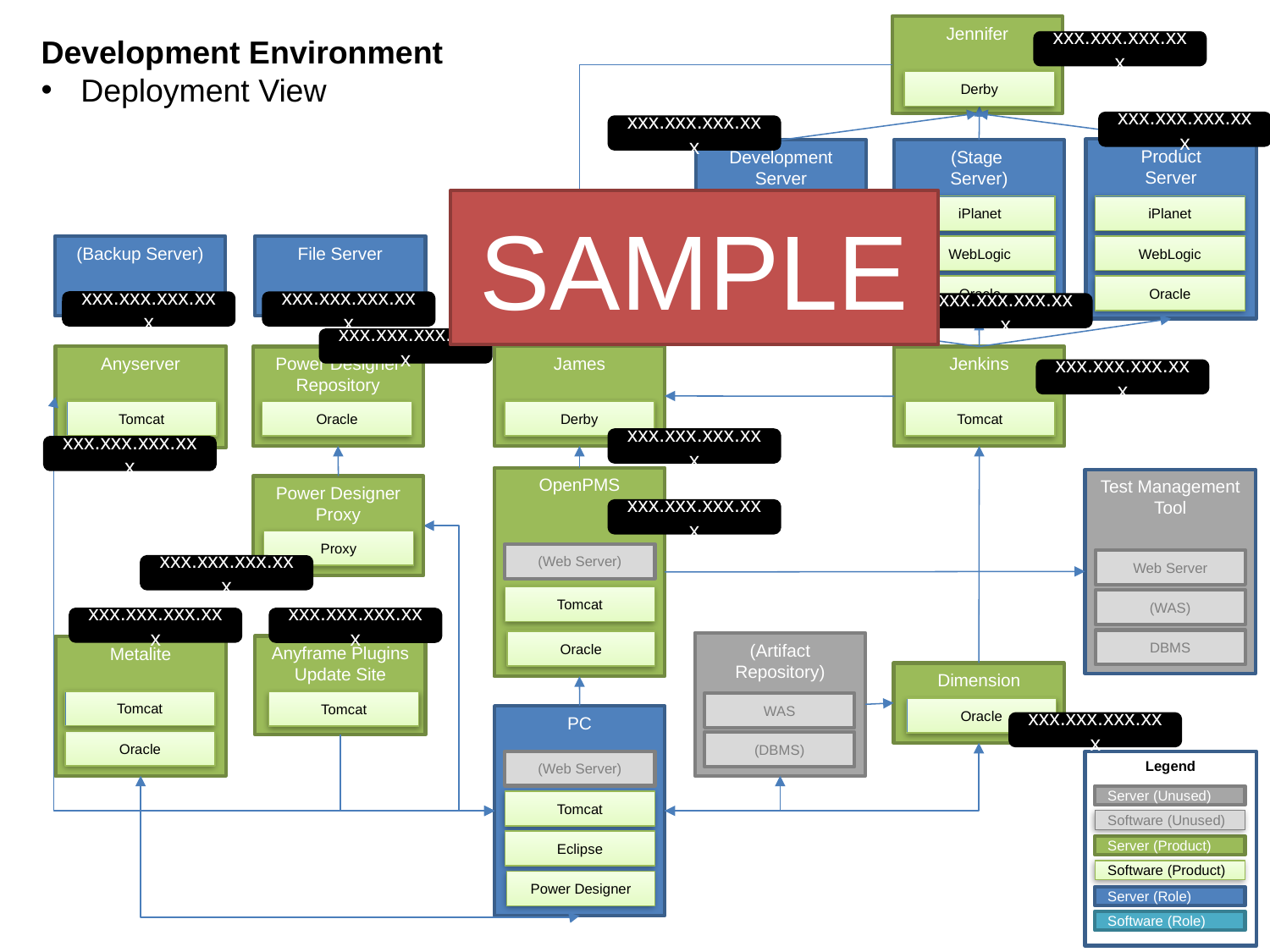

Jennifer
Development Environment
Deployment View
xxx.xxx.xxx.xxx
Derby
xxx.xxx.xxx.xxx
xxx.xxx.xxx.xxx
Product
Server
Development
Server
(Stage
Server)
SAMPLE
iPlanet
iPlanet
iPlanet
WebLogic
(Backup Server)
File Server
WebLogic
WebLogic
Oracle
Oracle
Oracle
xxx.xxx.xxx.xxx
xxx.xxx.xxx.xxx
xxx.xxx.xxx.xxx
xxx.xxx.xxx.xxx
James
Anyserver
Jenkins
Power Designer Repository
xxx.xxx.xxx.xxx
Tomcat
Derby
Oracle
Tomcat
xxx.xxx.xxx.xxx
xxx.xxx.xxx.xxx
OpenPMS
Test Management Tool
Power Designer Proxy
xxx.xxx.xxx.xxx
Proxy
(Web Server)
Web Server
xxx.xxx.xxx.xxx
Tomcat
(WAS)
xxx.xxx.xxx.xxx
xxx.xxx.xxx.xxx
DBMS
Oracle
(Artifact
Repository)
Anyframe Plugins Update Site
Metalite
Dimension
Tomcat
Tomcat
WAS
Oracle
PC
xxx.xxx.xxx.xxx
Oracle
(DBMS)
(Web Server)
Legend
Server (Unused)
Software (Unused)
Server (Product)
Software (Product)
Server (Role)
Software (Role)
Tomcat
Eclipse
Power Designer